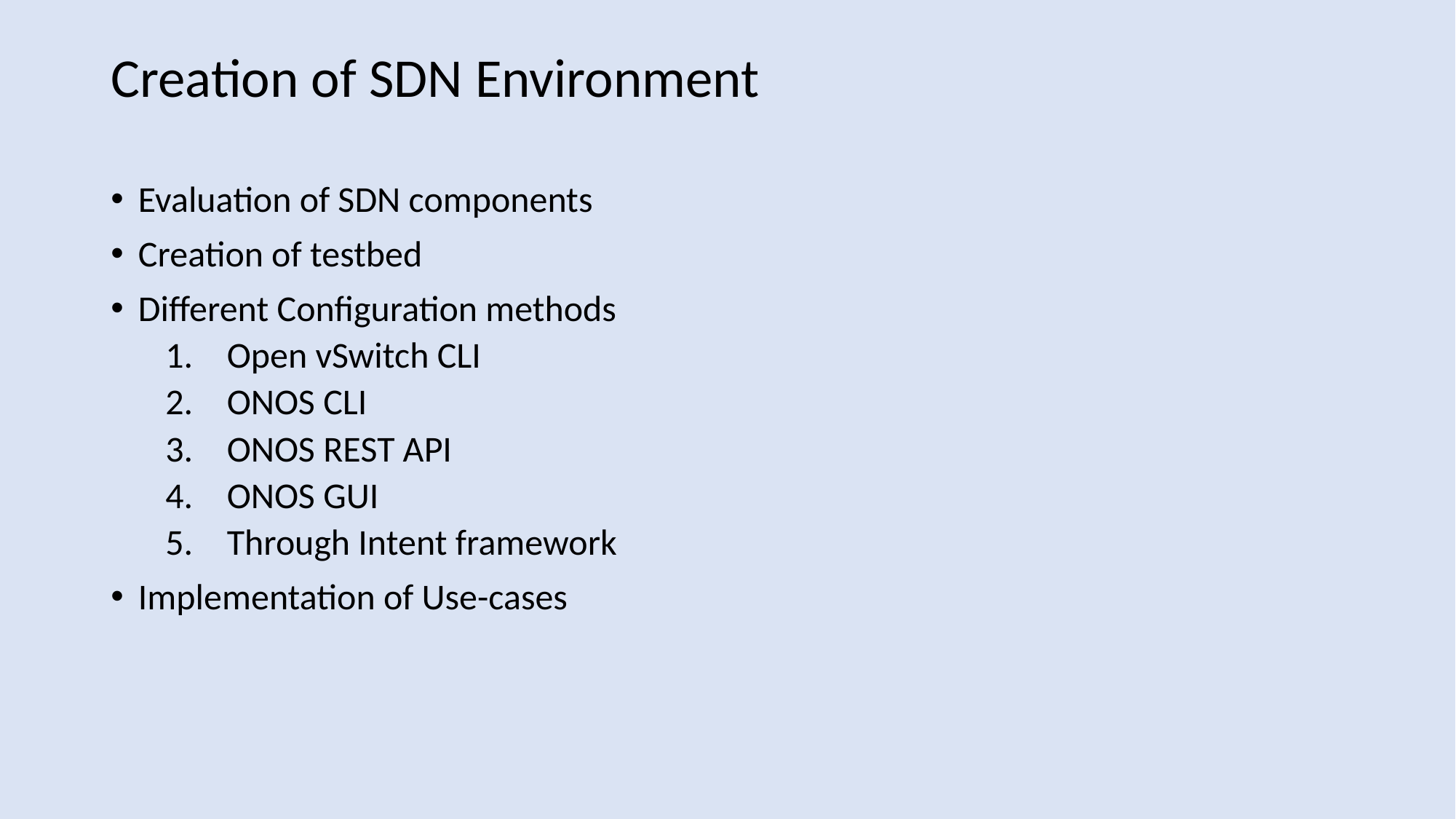

# Creation of SDN Environment
Evaluation of SDN components
Creation of testbed
Different Configuration methods
Open vSwitch CLI
ONOS CLI
ONOS REST API
ONOS GUI
Through Intent framework
Implementation of Use-cases